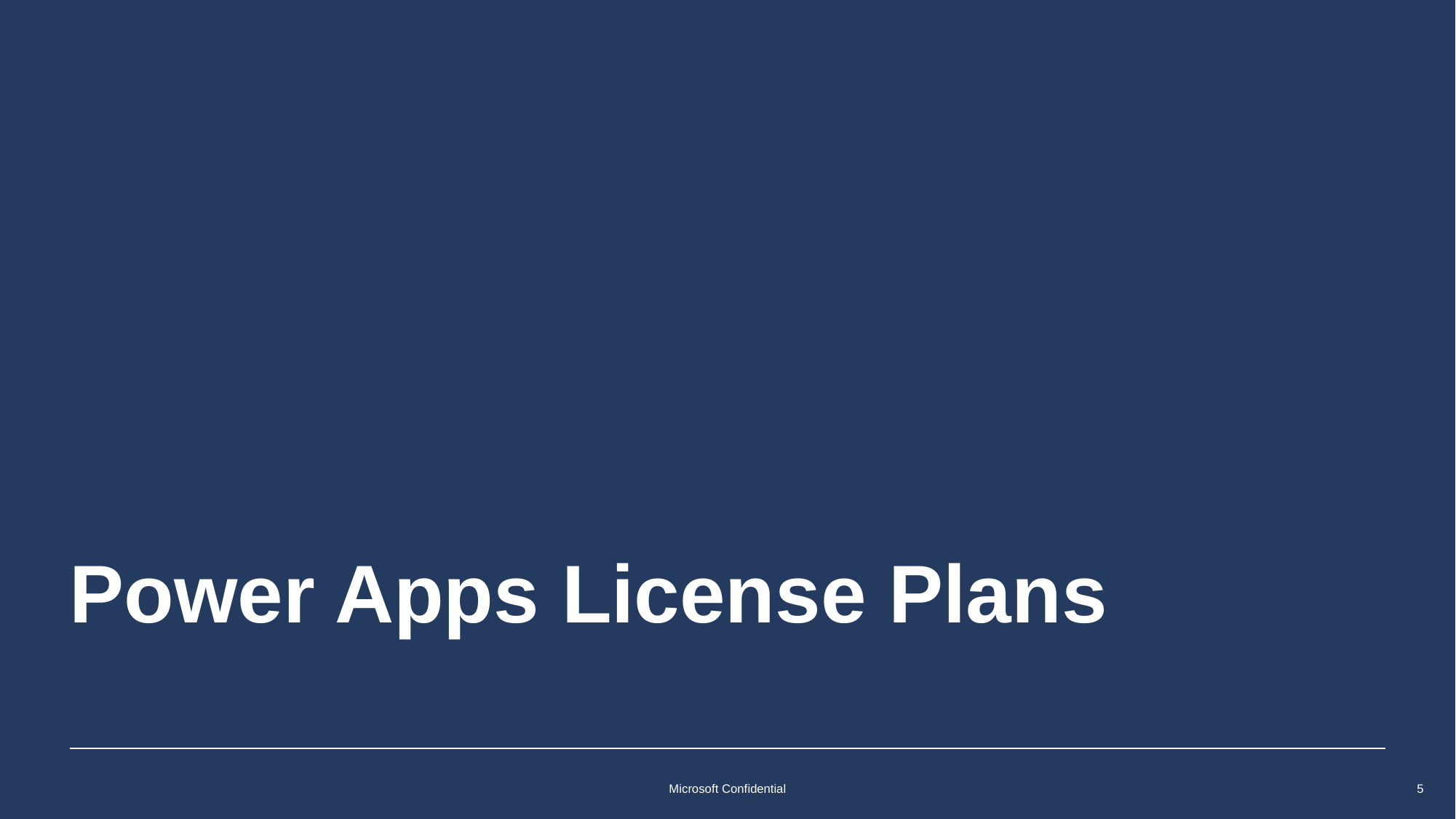

# Power Apps License Plans
Microsoft Confidential
5